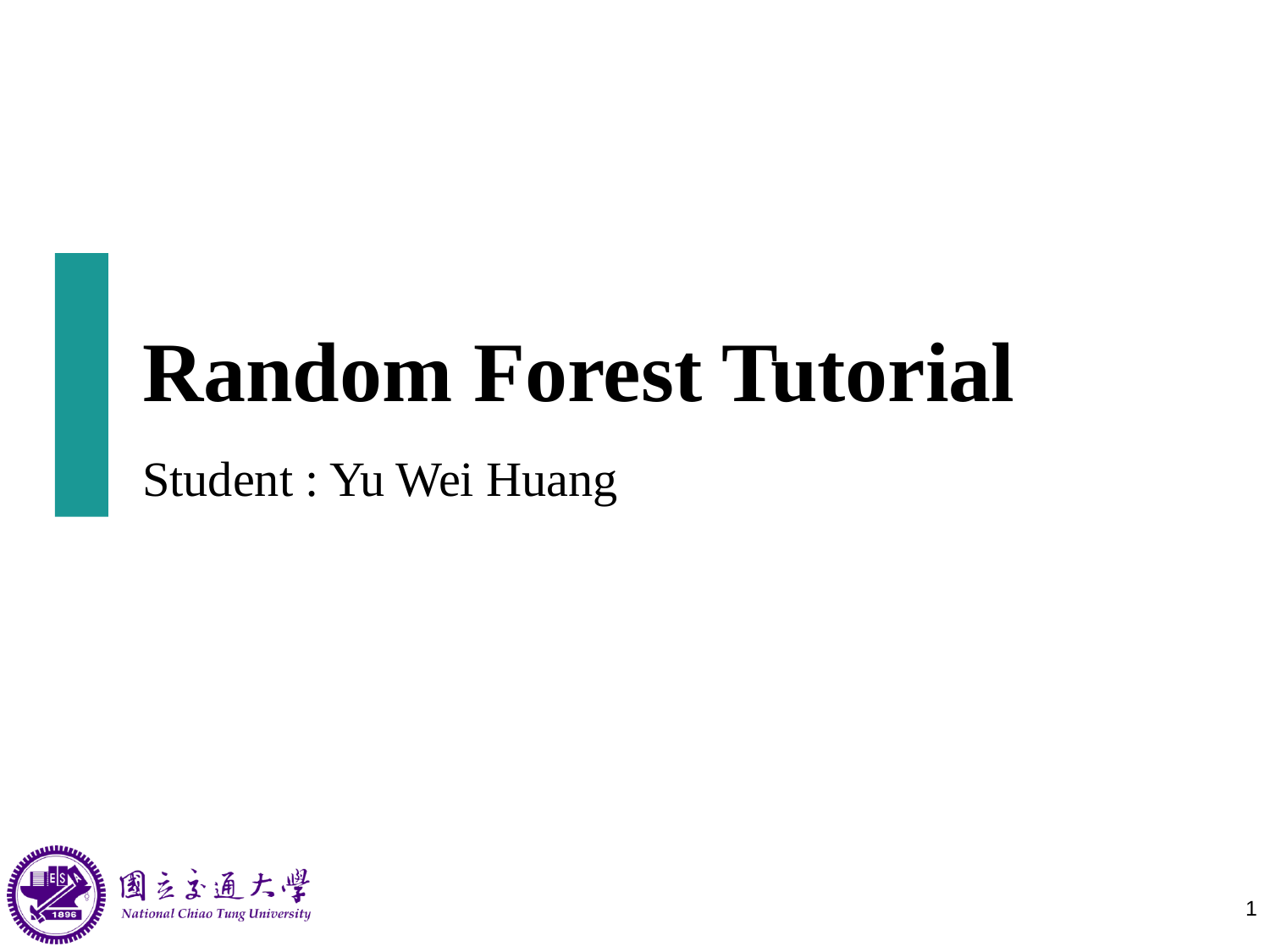

# Random Forest Tutorial

Student : Yu Wei Huang
1